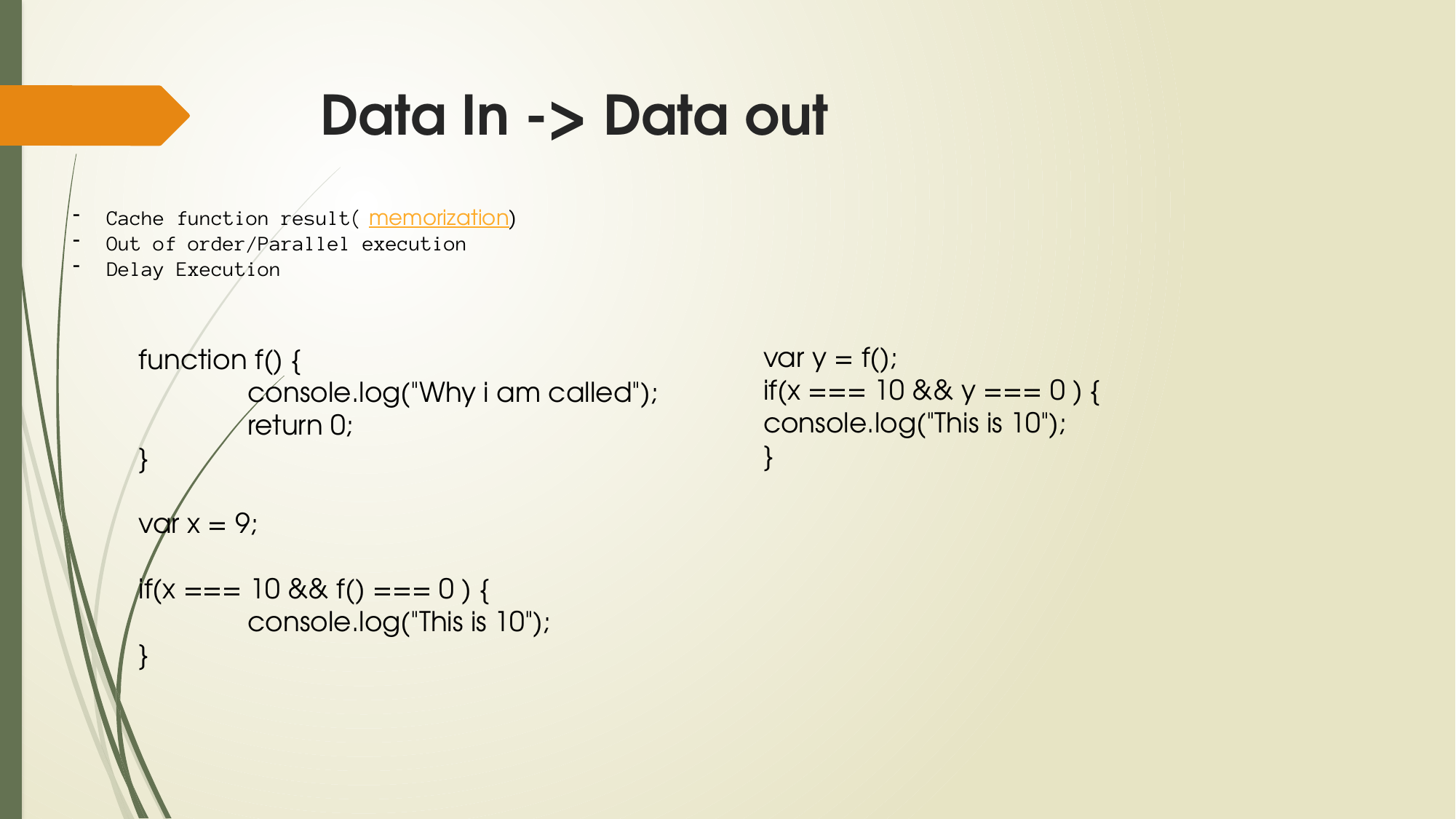

# Data In -> Data out
Cache function result( memorization)
Out of order/Parallel execution
Delay Execution

var y = f();
if(x === 10 && y === 0 ) {
console.log("This is 10");
}

function f() {
	console.log("Why i am called");
	return 0;
}

var x = 9;
if(x === 10 && f() === 0 ) {
	console.log("This is 10");
}